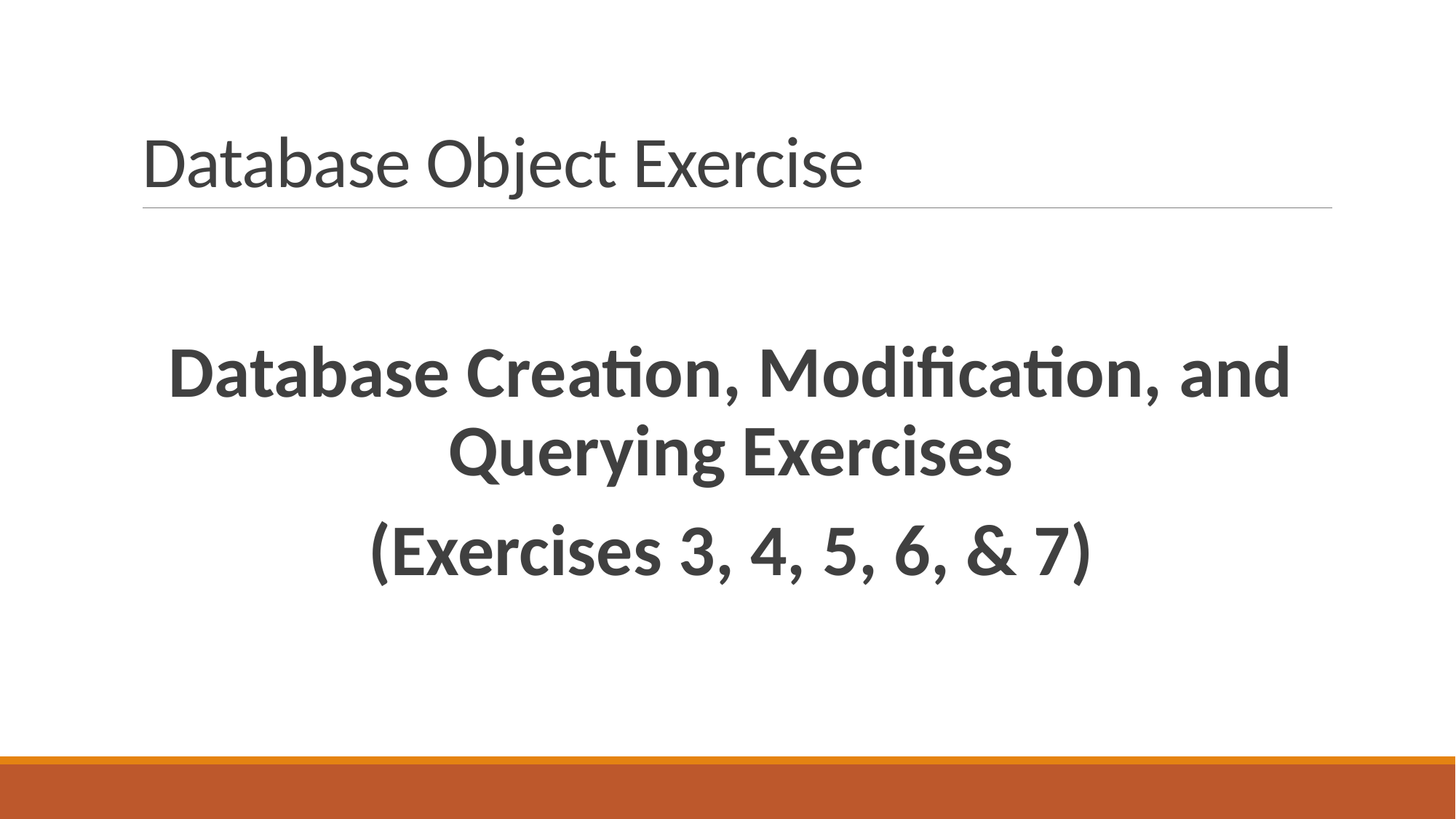

# Database Object Exercise

Database Creation, Modification, and Querying Exercises
(Exercises 3, 4, 5, 6, & 7)